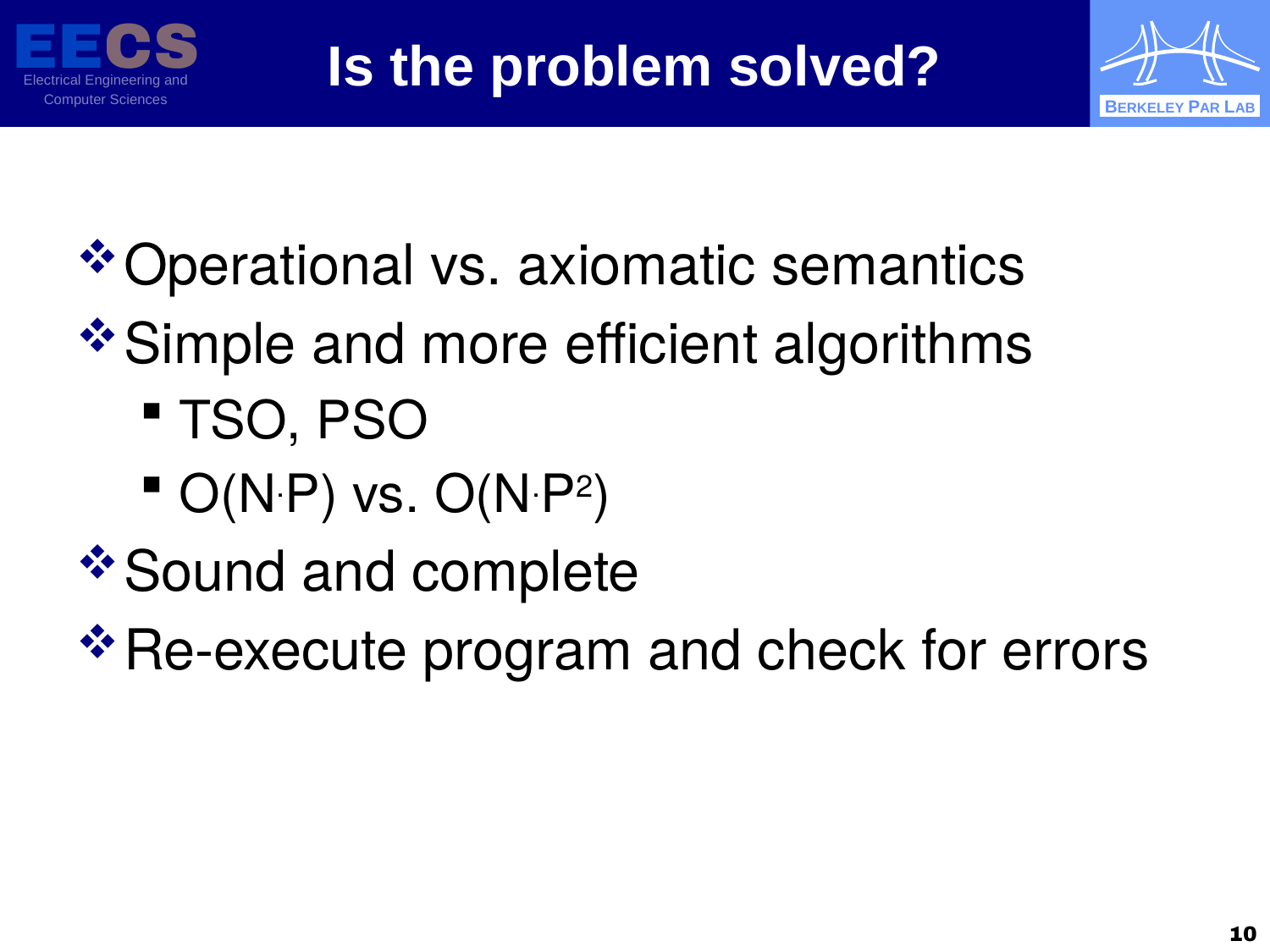

# Is the problem solved?
Operational vs. axiomatic semantics
Simple and more efficient algorithms
TSO, PSO
O(N.P) vs. O(N.P2)
Sound and complete
Re-execute program and check for errors

10